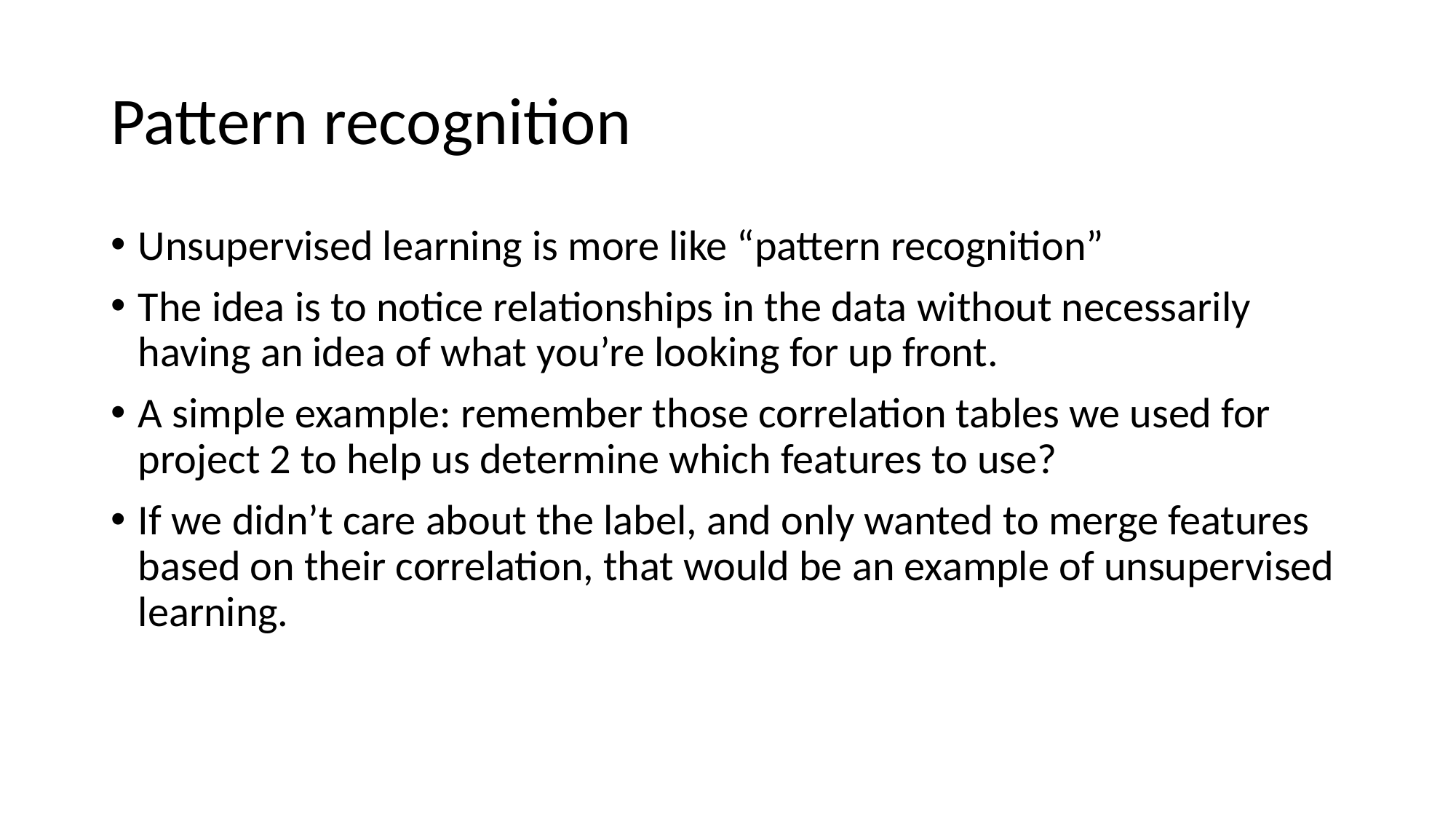

# Pattern recognition
Unsupervised learning is more like “pattern recognition”
The idea is to notice relationships in the data without necessarily having an idea of what you’re looking for up front.
A simple example: remember those correlation tables we used for project 2 to help us determine which features to use?
If we didn’t care about the label, and only wanted to merge features based on their correlation, that would be an example of unsupervised learning.